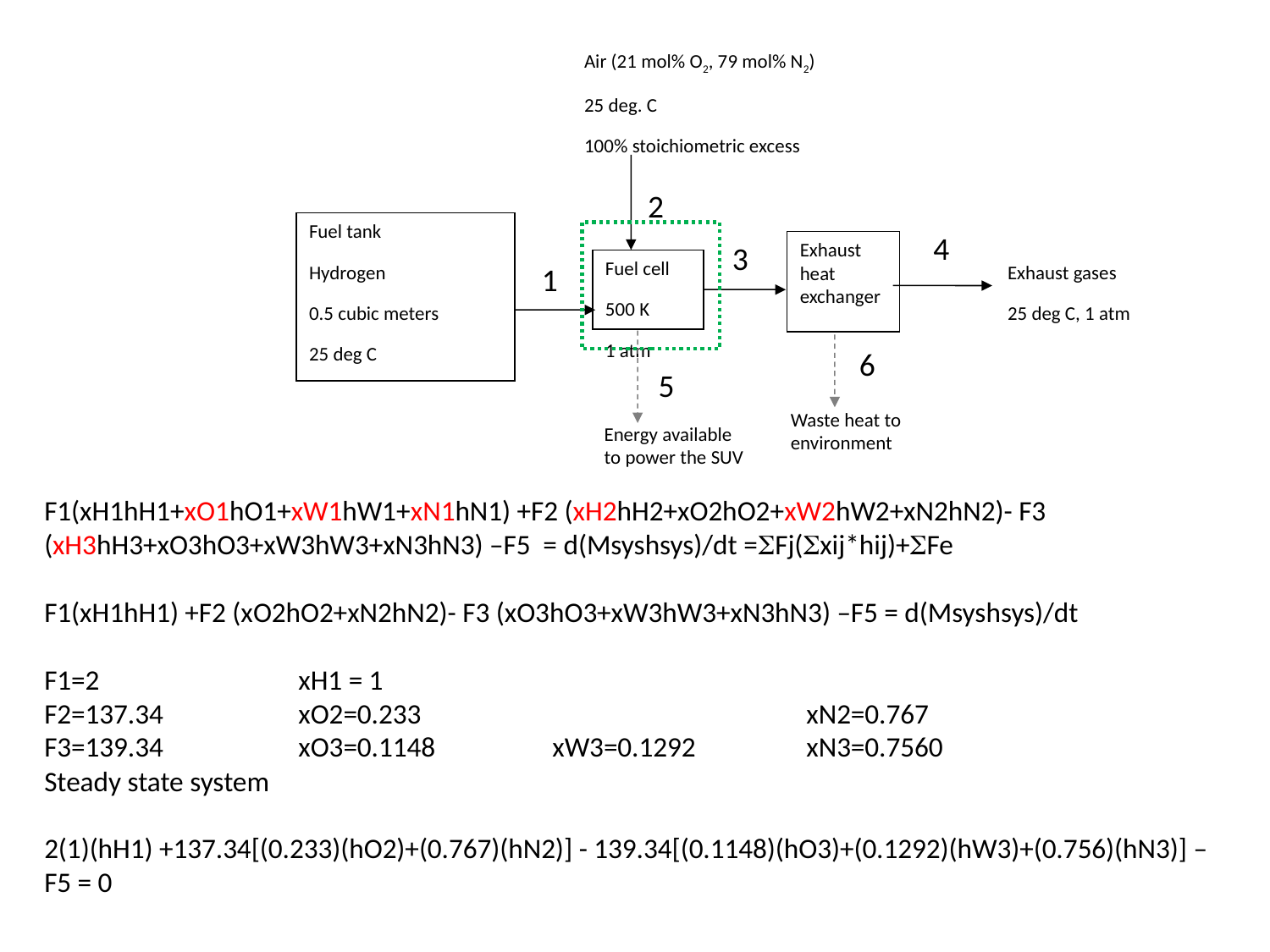

Air (21 mol% O2, 79 mol% N2)
25 deg. C
100% stoichiometric excess

2
Fuel tank
Hydrogen
0.5 cubic meters
25 deg C
4

Exhaust heat exchanger
3
Fuel cell
500 K
1 atm
1
Exhaust gases
25 deg C, 1 atm

6
5
Waste heat to environment
Energy available to power the SUV
F1(xH1hH1+xO1hO1+xW1hW1+xN1hN1) +F2 (xH2hH2+xO2hO2+xW2hW2+xN2hN2)- F3 (xH3hH3+xO3hO3+xW3hW3+xN3hN3) –F5  = d(Msyshsys)/dt =ΣFj(Σxij*hij)+ΣFe

F1(xH1hH1) +F2 (xO2hO2+xN2hN2)- F3 (xO3hO3+xW3hW3+xN3hN3) –F5 = d(Msyshsys)/dt

F1=2  		xH1 = 1
F2=137.34  	xO2=0.233  			xN2=0.767
F3=139.34 		xO3=0.1148	xW3=0.1292	xN3=0.7560
Steady state system

2(1)(hH1) +137.34[(0.233)(hO2)+(0.767)(hN2)] - 139.34[(0.1148)(hO3)+(0.1292)(hW3)+(0.756)(hN3)] –F5 = 0